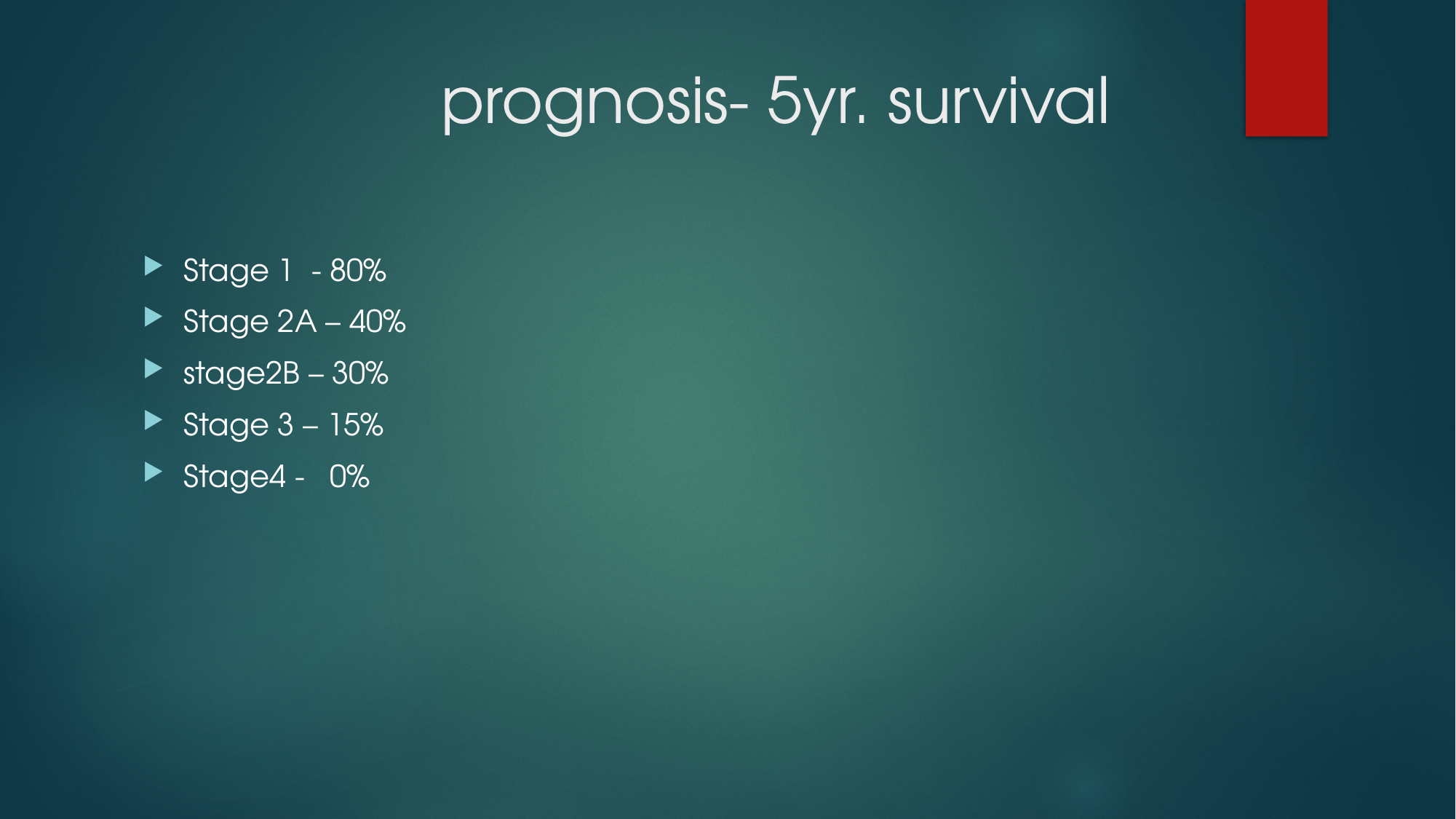

# prognosis- 5yr. survival
Stage 1  - 80%
Stage 2A – 40%
stage2B – 30%
Stage 3 – 15%
Stage4 -   0%